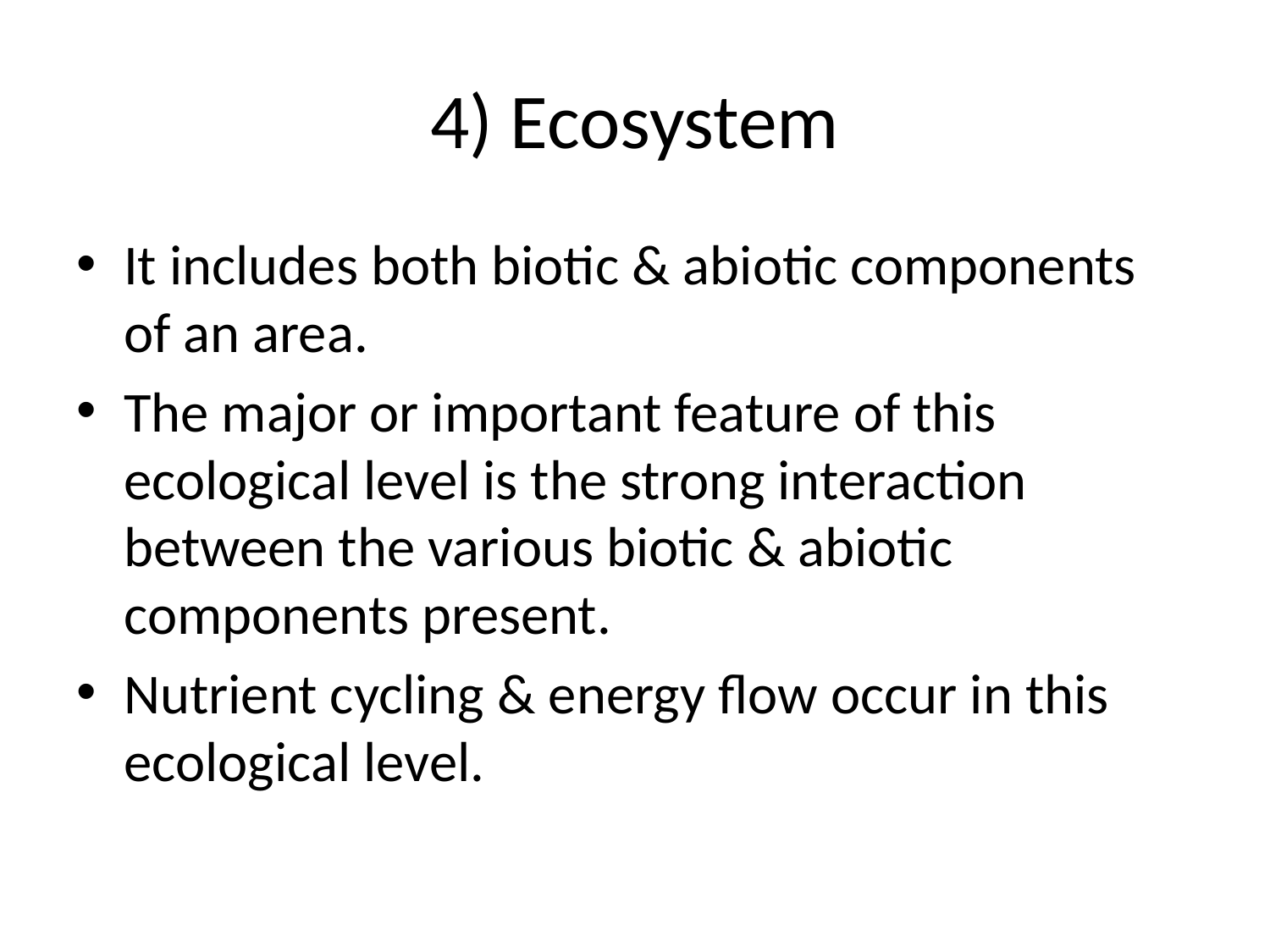

# 4) Ecosystem
It includes both biotic & abiotic components of an area.
The major or important feature of this ecological level is the strong interaction between the various biotic & abiotic components present.
Nutrient cycling & energy flow occur in this ecological level.